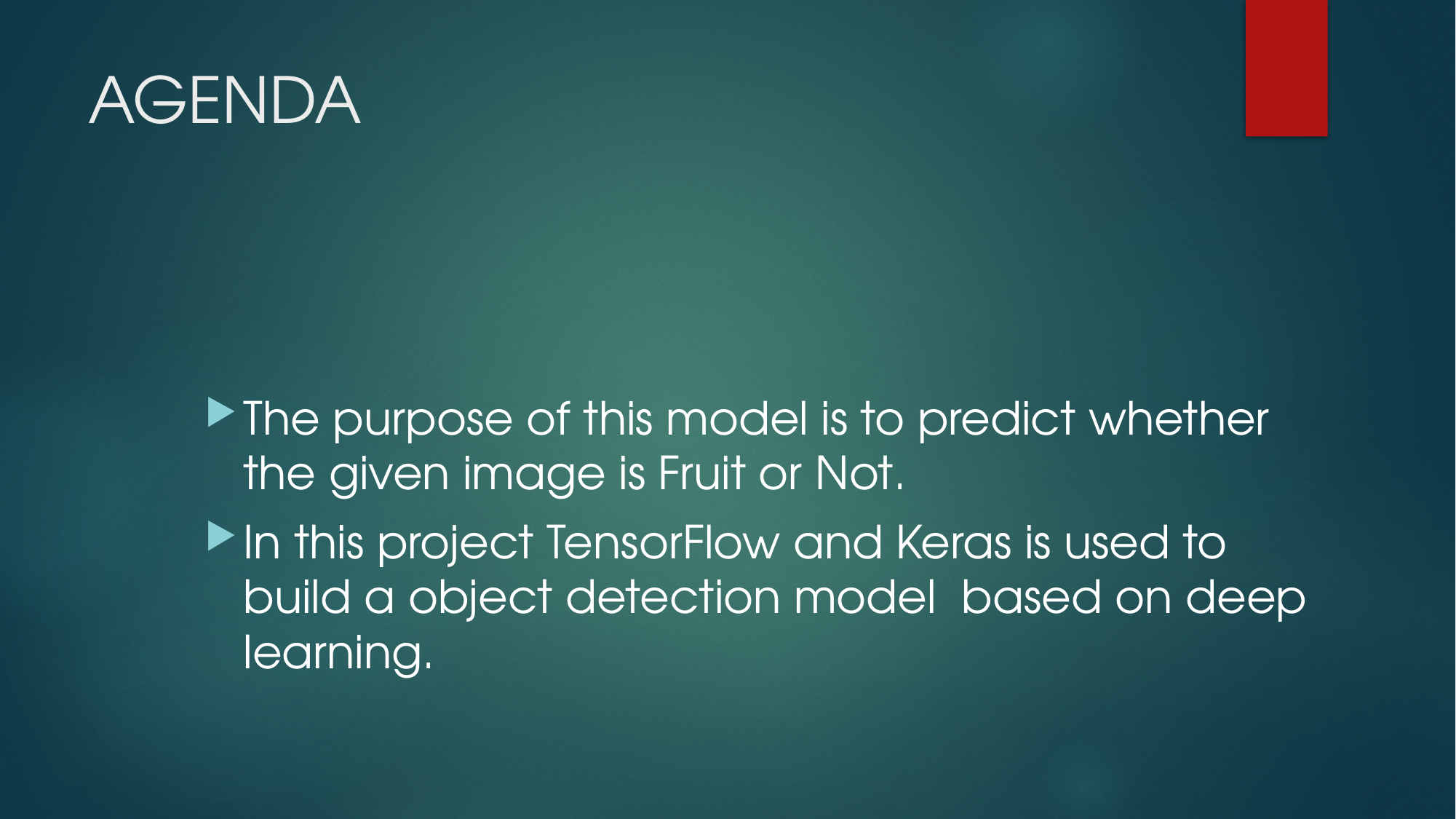

# AGENDA

The purpose of this model is to predict whether the given image is Fruit or Not.
In this project TensorFlow and Keras is used to build a object detection model  based on deep learning.